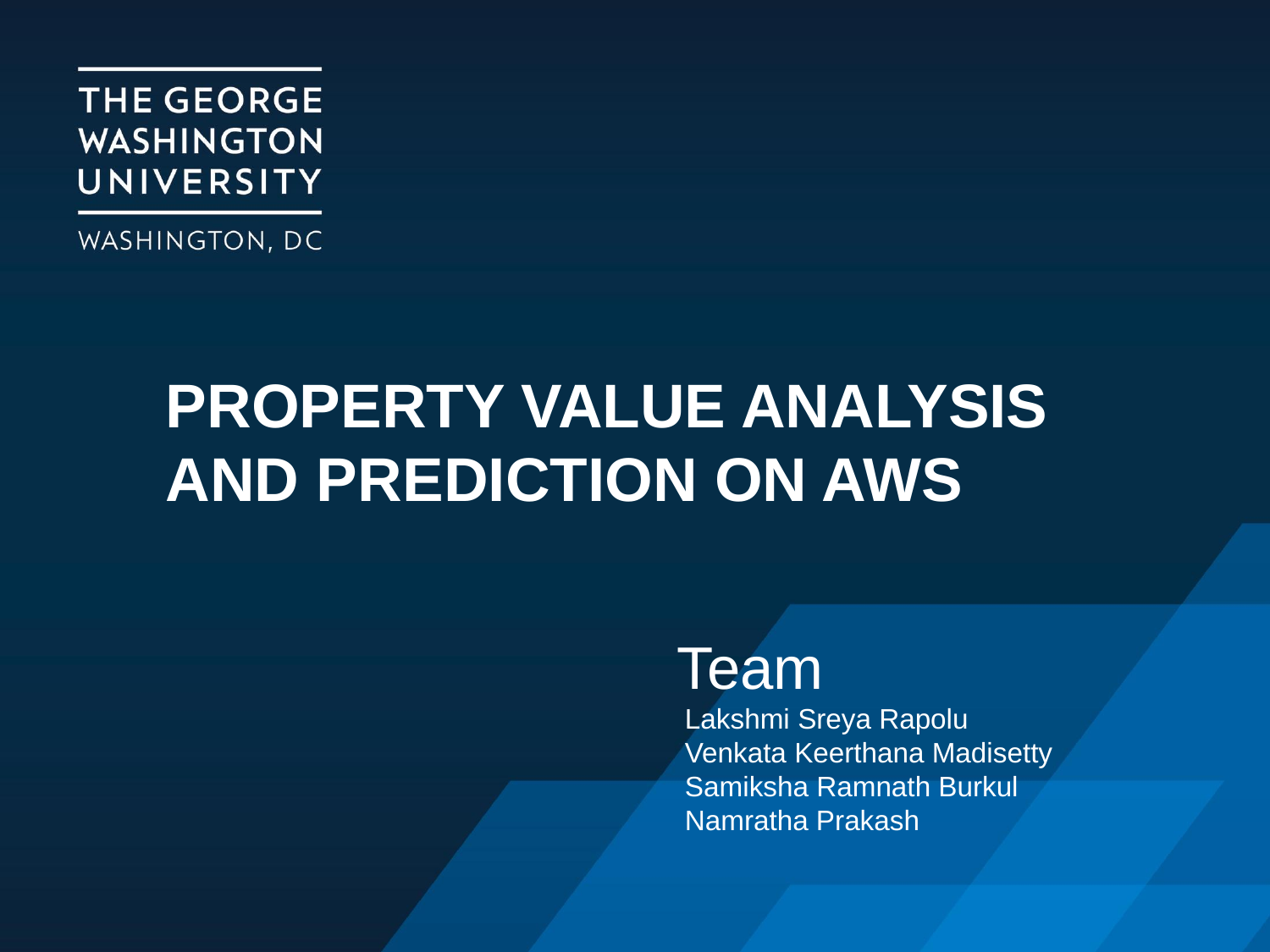

# PROPERTY VALUE ANALYSIS AND PREDICTION ON AWS
Team
 Lakshmi Sreya Rapolu
 Venkata Keerthana Madisetty
 Samiksha Ramnath Burkul
 Namratha Prakash